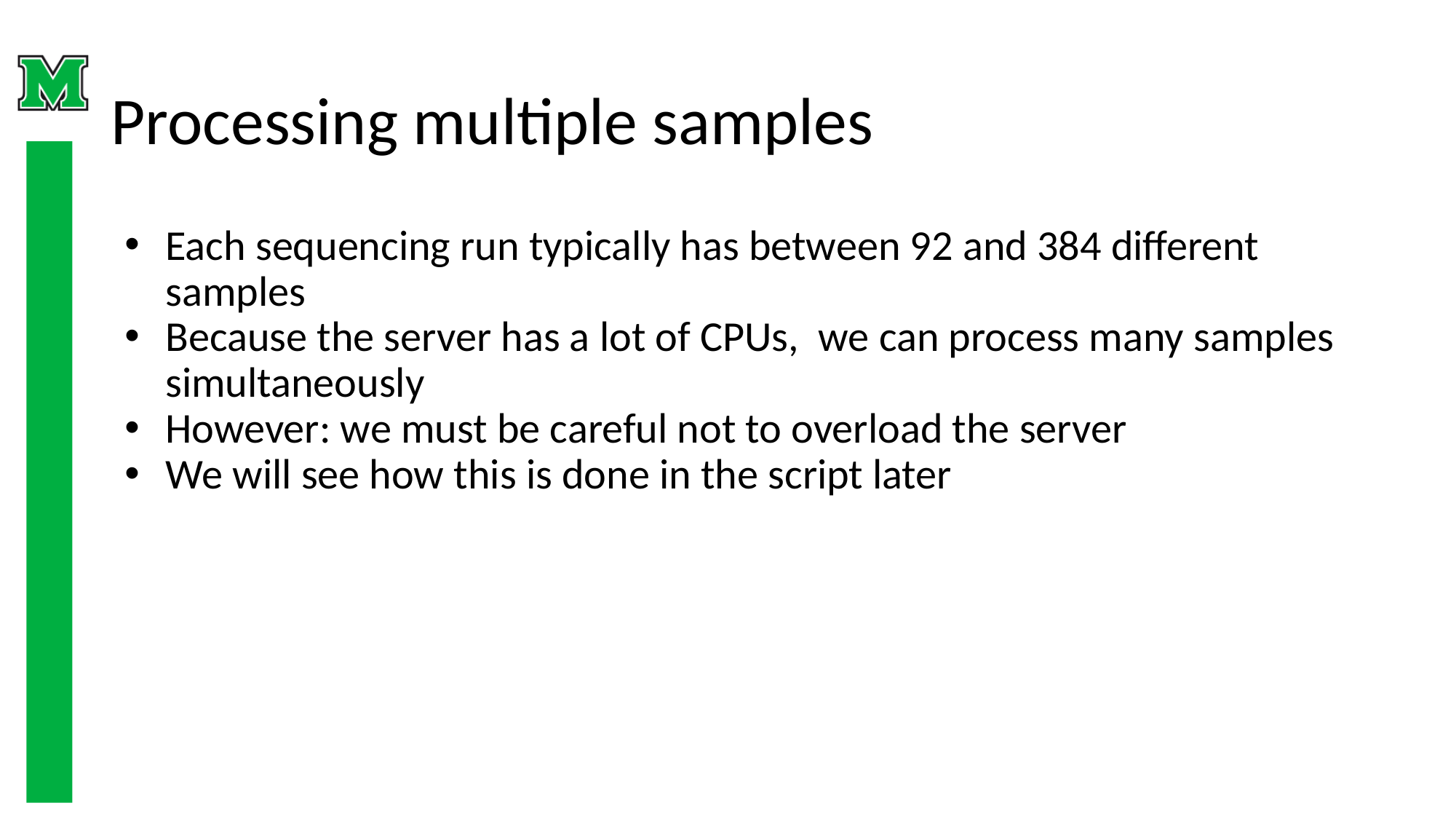

# Processing multiple samples
Each sequencing run typically has between 92 and 384 different samples
Because the server has a lot of CPUs,  we can process many samples simultaneously
However: we must be careful not to overload the server
We will see how this is done in the script later